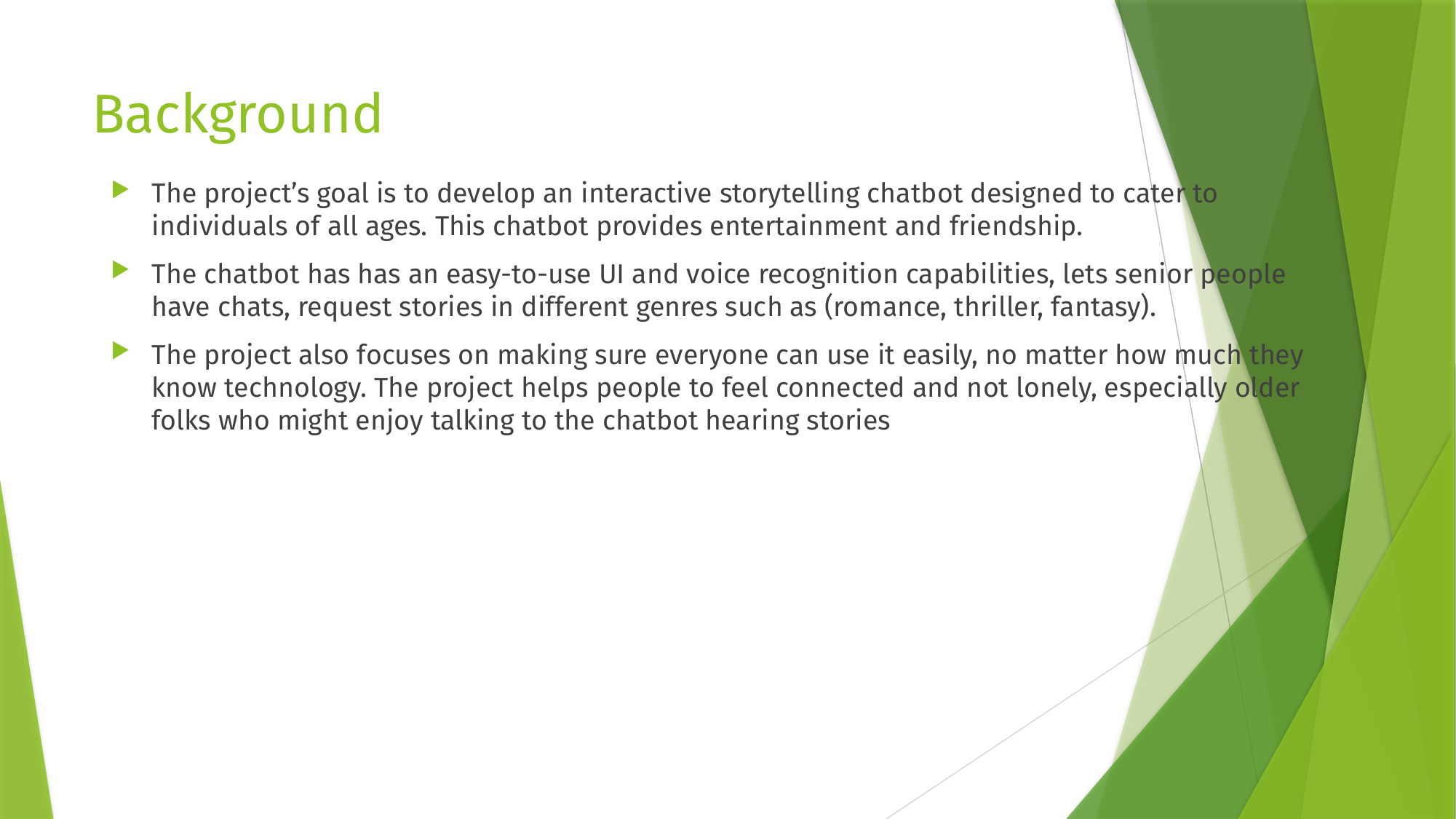

# Background
The project’s goal is to develop an interactive storytelling chatbot designed to cater to individuals of all ages. This chatbot provides entertainment and friendship.
The chatbot has has an easy-to-use UI and voice recognition capabilities, lets senior people have chats, request stories in different genres such as (romance, thriller, fantasy).
The project also focuses on making sure everyone can use it easily, no matter how much they know technology. The project helps people to feel connected and not lonely, especially older folks who might enjoy talking to the chatbot hearing stories